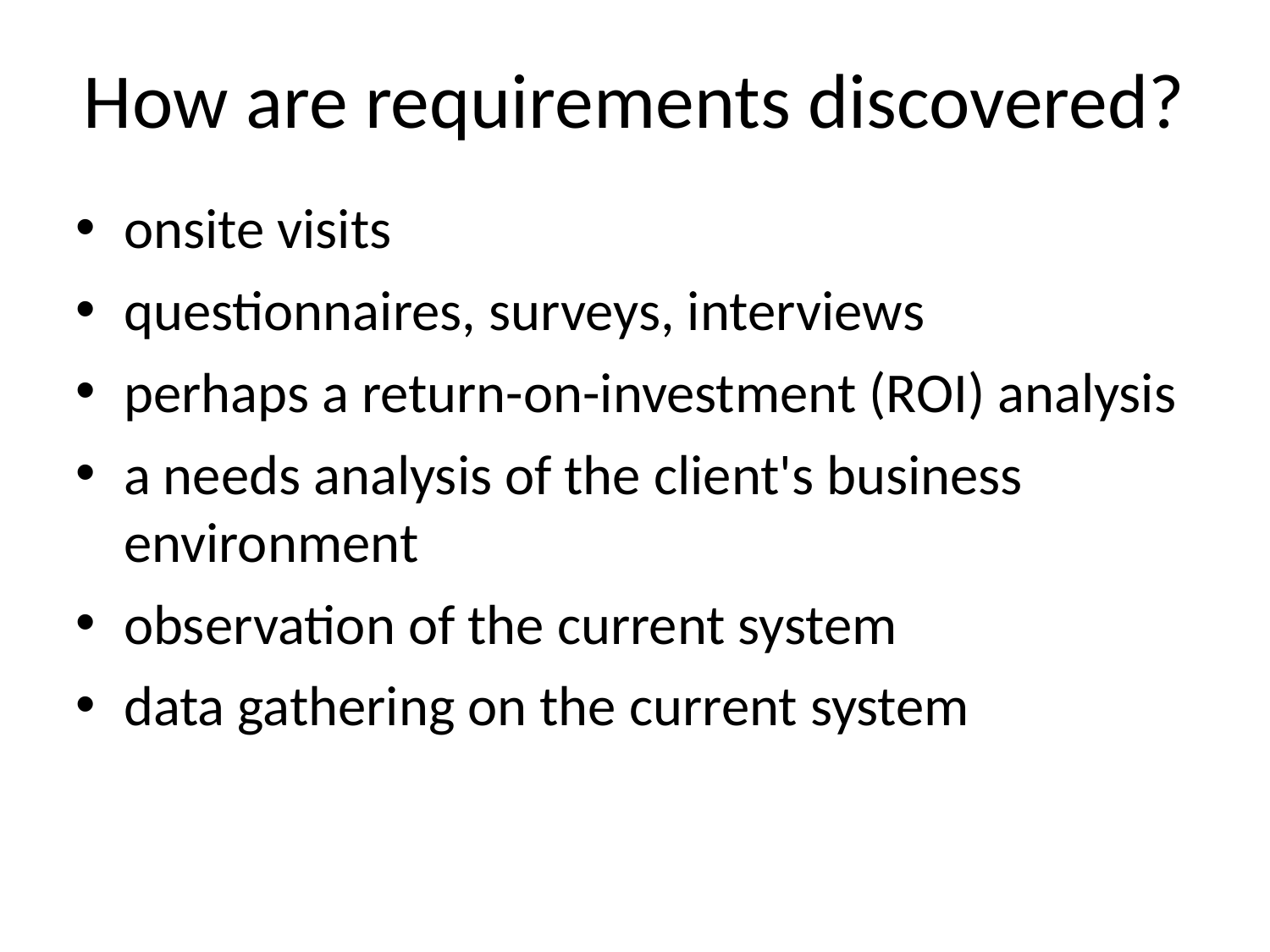

# How are requirements discovered?
onsite visits
questionnaires, surveys, interviews
perhaps a return-on-investment (ROI) analysis
a needs analysis of the client's business environment
observation of the current system
data gathering on the current system